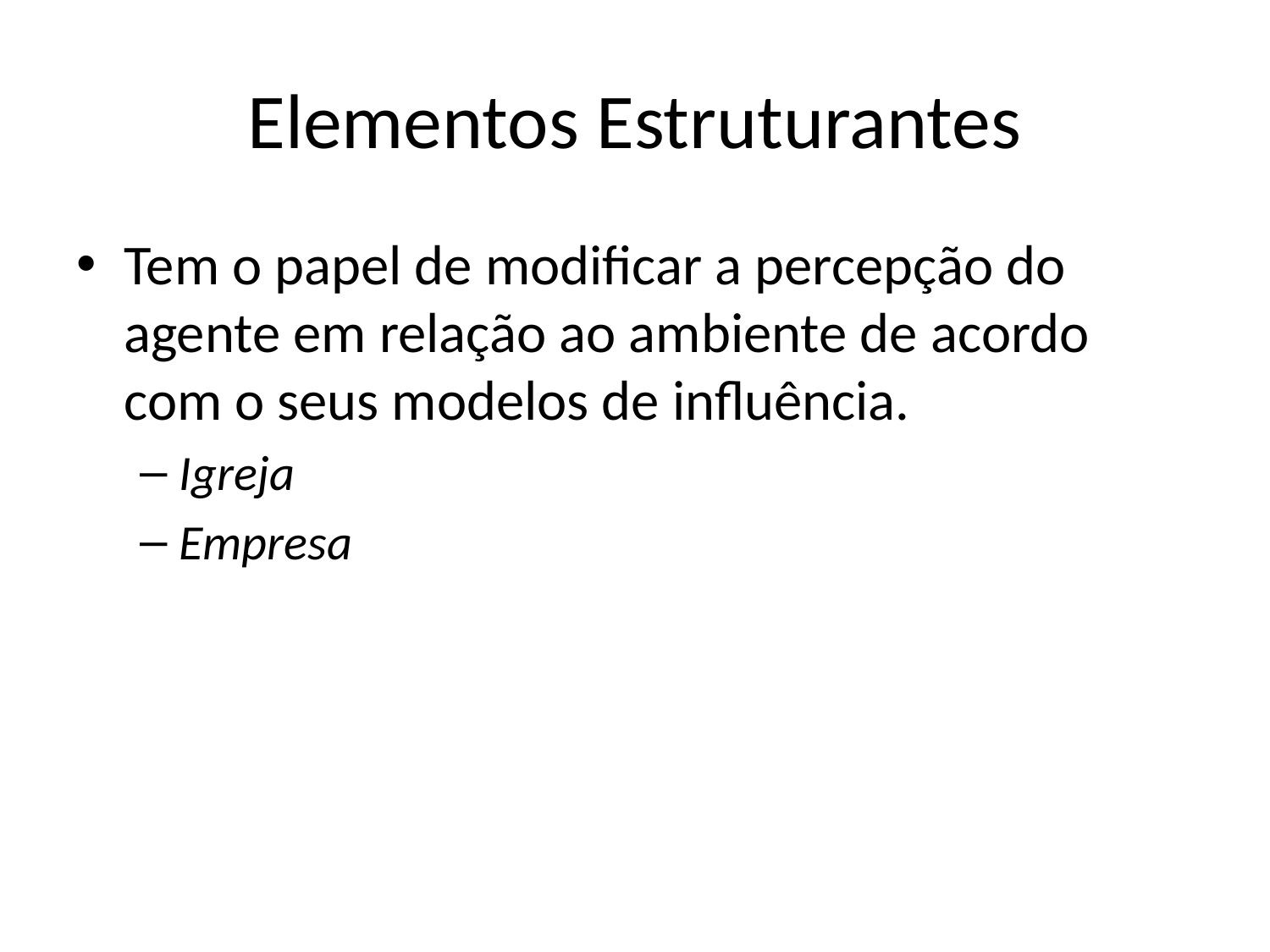

# Elementos Estruturantes
Tem o papel de modificar a percepção do agente em relação ao ambiente de acordo com o seus modelos de influência.
Igreja
Empresa